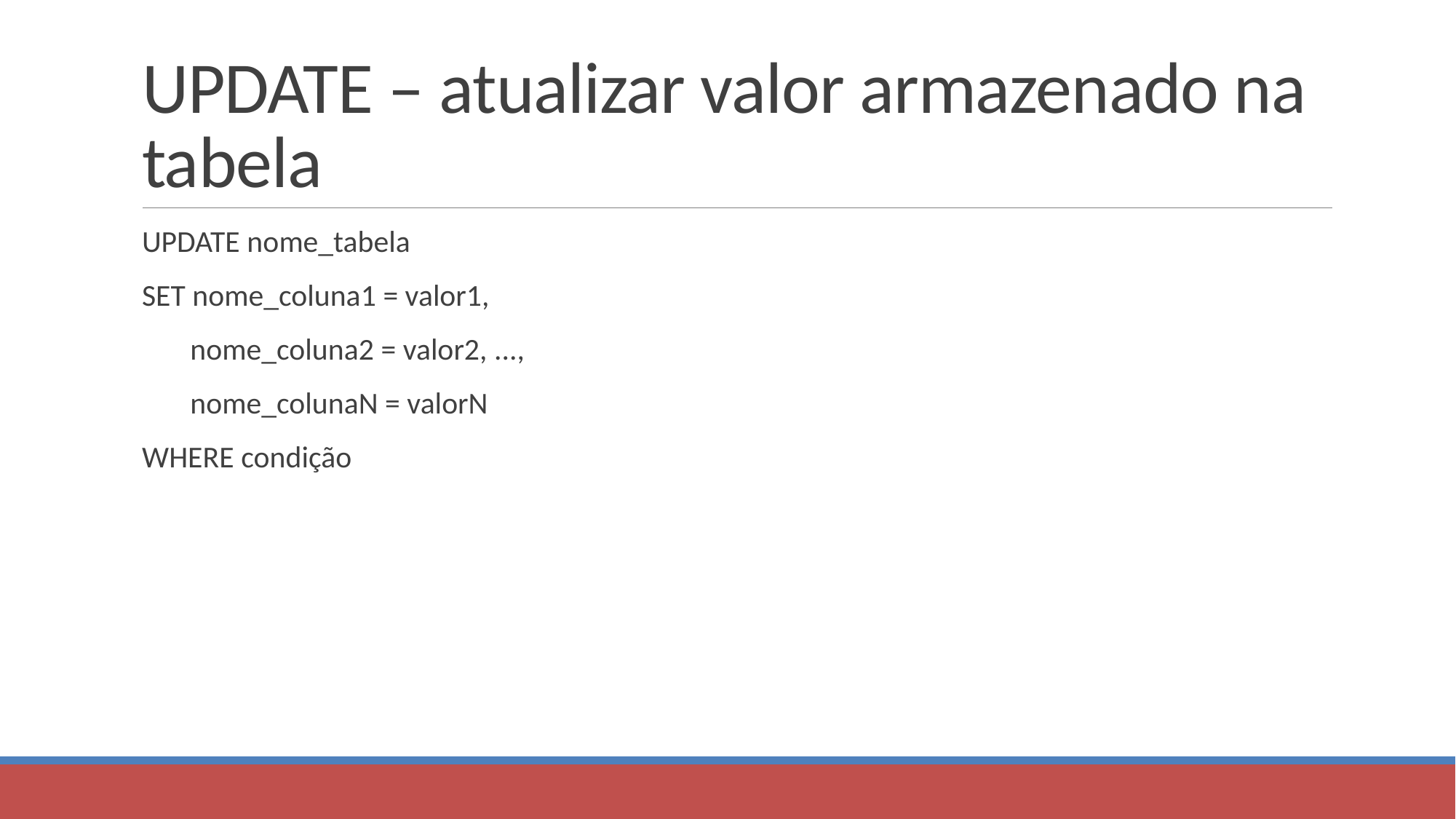

# UPDATE – atualizar valor armazenado na tabela
UPDATE nome_tabela
SET nome_coluna1 = valor1,
       nome_coluna2 = valor2, ...,
       nome_colunaN = valorN
WHERE condição